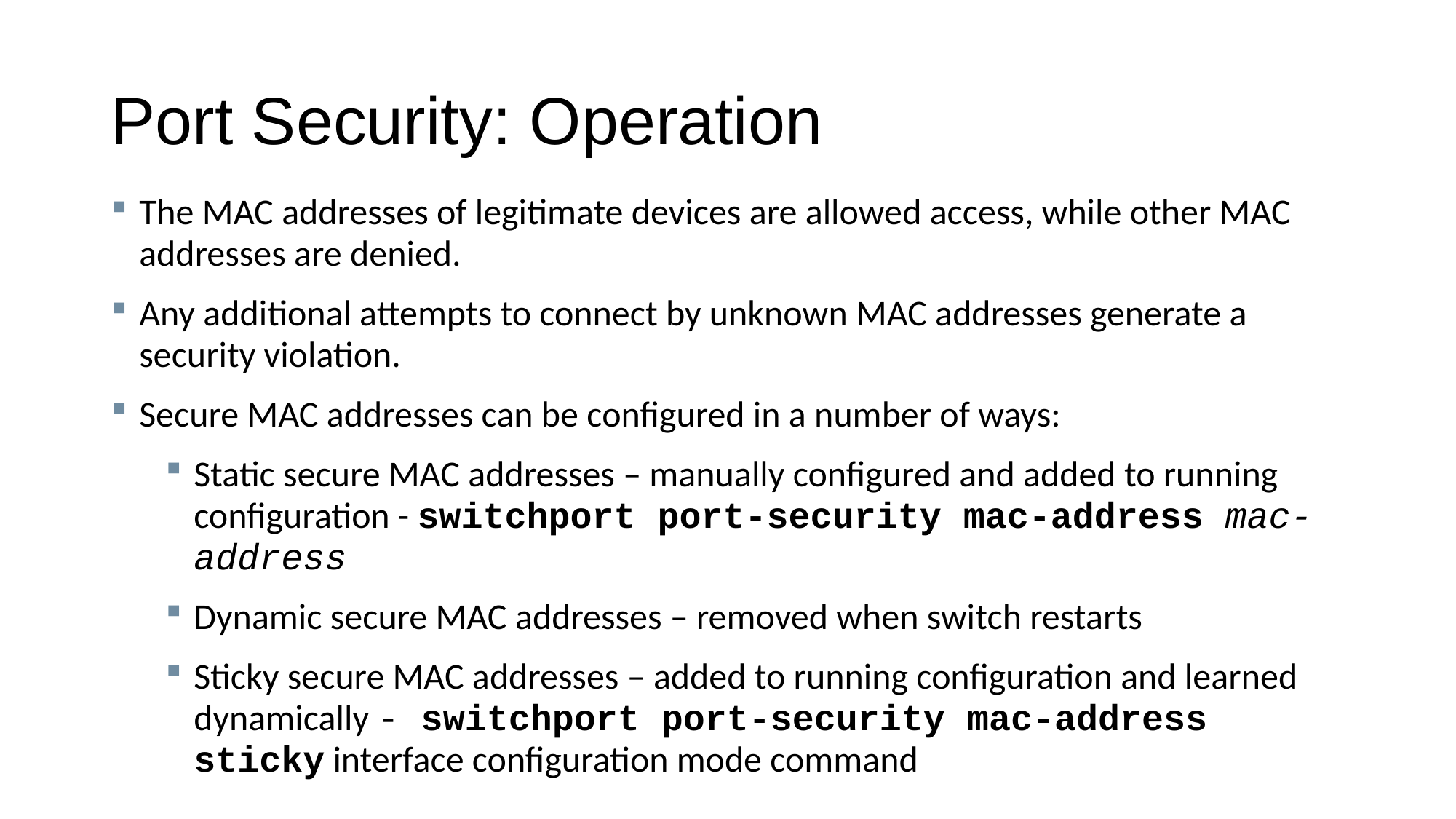

# Port Security: Operation
The MAC addresses of legitimate devices are allowed access, while other MAC addresses are denied.
Any additional attempts to connect by unknown MAC addresses generate a security violation.
Secure MAC addresses can be configured in a number of ways:
Static secure MAC addresses – manually configured and added to running configuration - switchport port-security mac-address mac-address
Dynamic secure MAC addresses – removed when switch restarts
Sticky secure MAC addresses – added to running configuration and learned dynamically - switchport port-security mac-address sticky interface configuration mode command